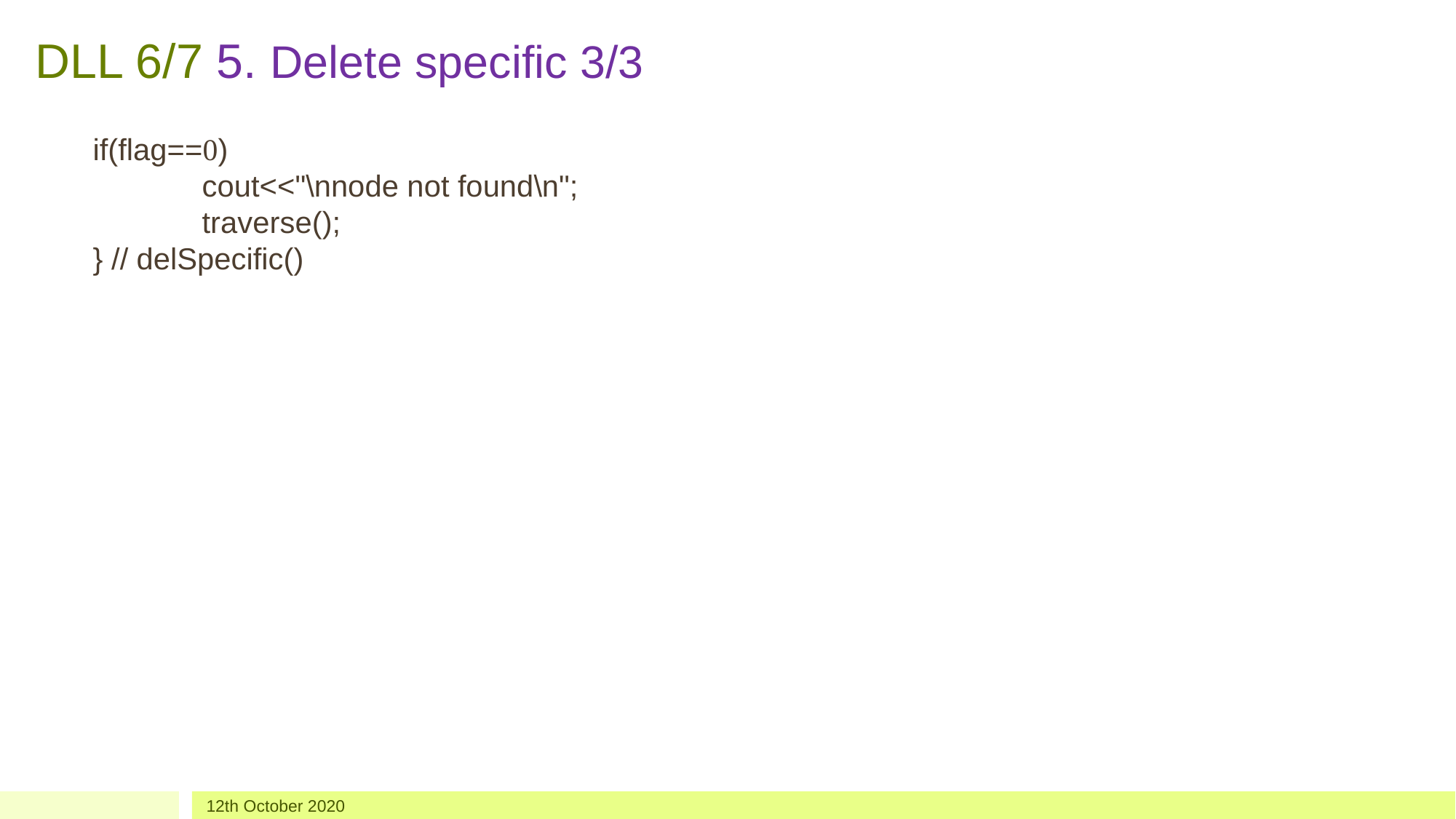

# DLL 6/7 5. Delete specific 3/3
if(flag==0)
	cout<<"\nnode not found\n";
	traverse();
} // delSpecific()

12th October 2020